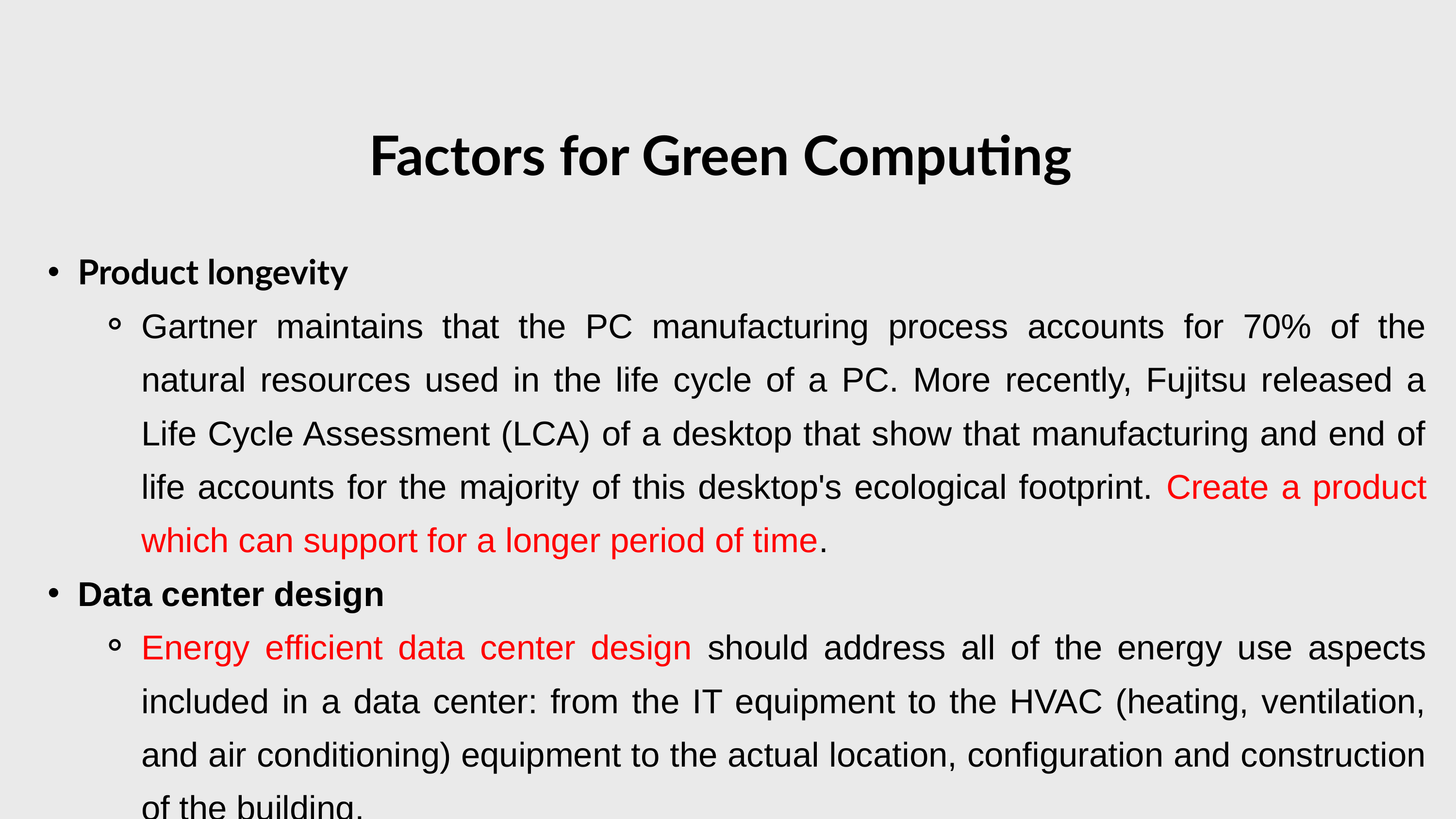

Factors for Green Computing
Product longevity
Gartner maintains that the PC manufacturing process accounts for 70% of the natural resources used in the life cycle of a PC. More recently, Fujitsu released a Life Cycle Assessment (LCA) of a desktop that show that manufacturing and end of life accounts for the majority of this desktop's ecological footprint. Create a product which can support for a longer period of time.
Data center design
Energy efficient data center design should address all of the energy use aspects included in a data center: from the IT equipment to the HVAC (heating, ventilation, and air conditioning) equipment to the actual location, configuration and construction of the building.